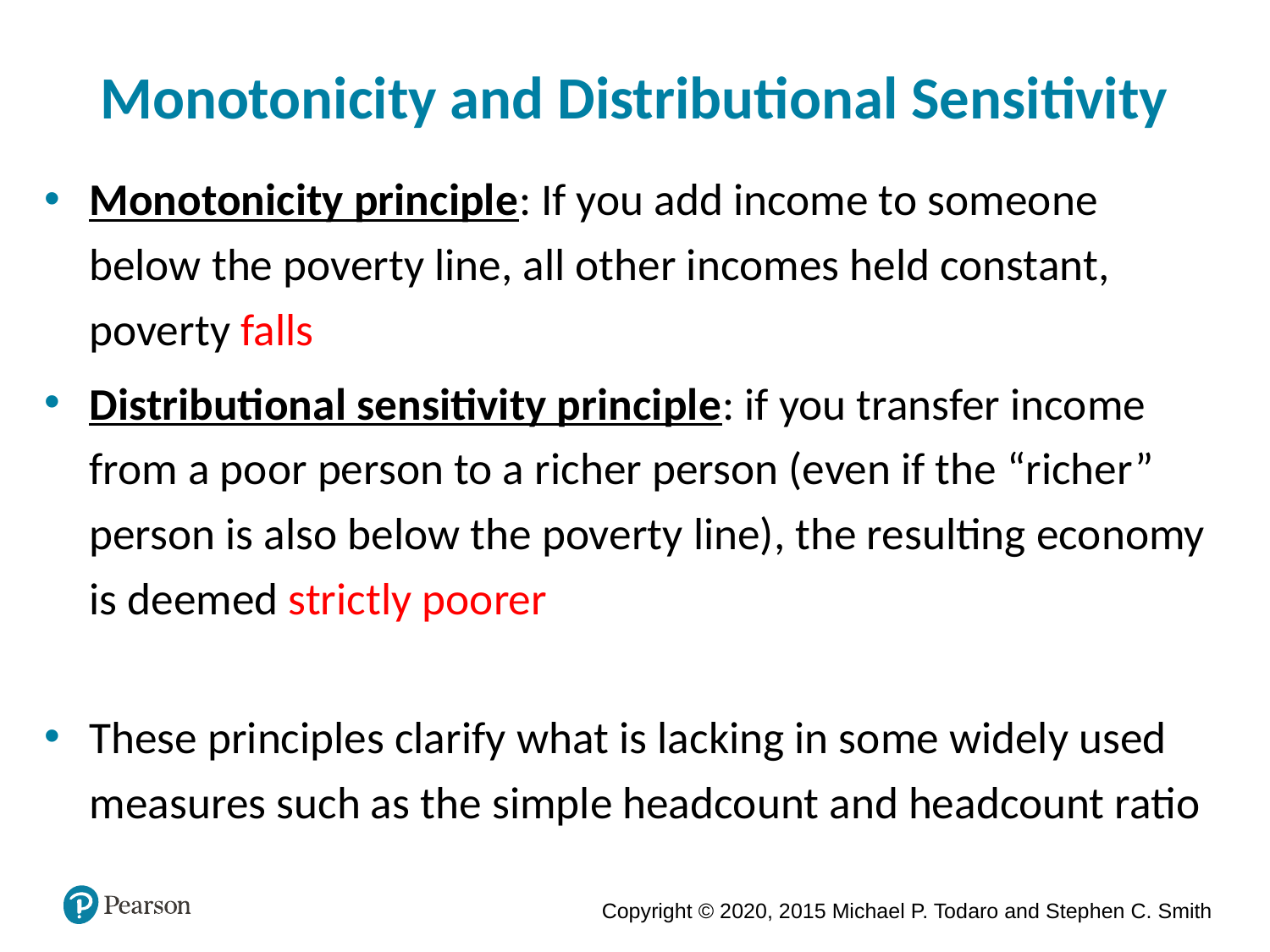

# Monotonicity and Distributional Sensitivity
Monotonicity principle: If you add income to someone below the poverty line, all other incomes held constant, poverty falls
Distributional sensitivity principle: if you transfer income from a poor person to a richer person (even if the “richer” person is also below the poverty line), the resulting economy is deemed strictly poorer
These principles clarify what is lacking in some widely used measures such as the simple headcount and headcount ratio